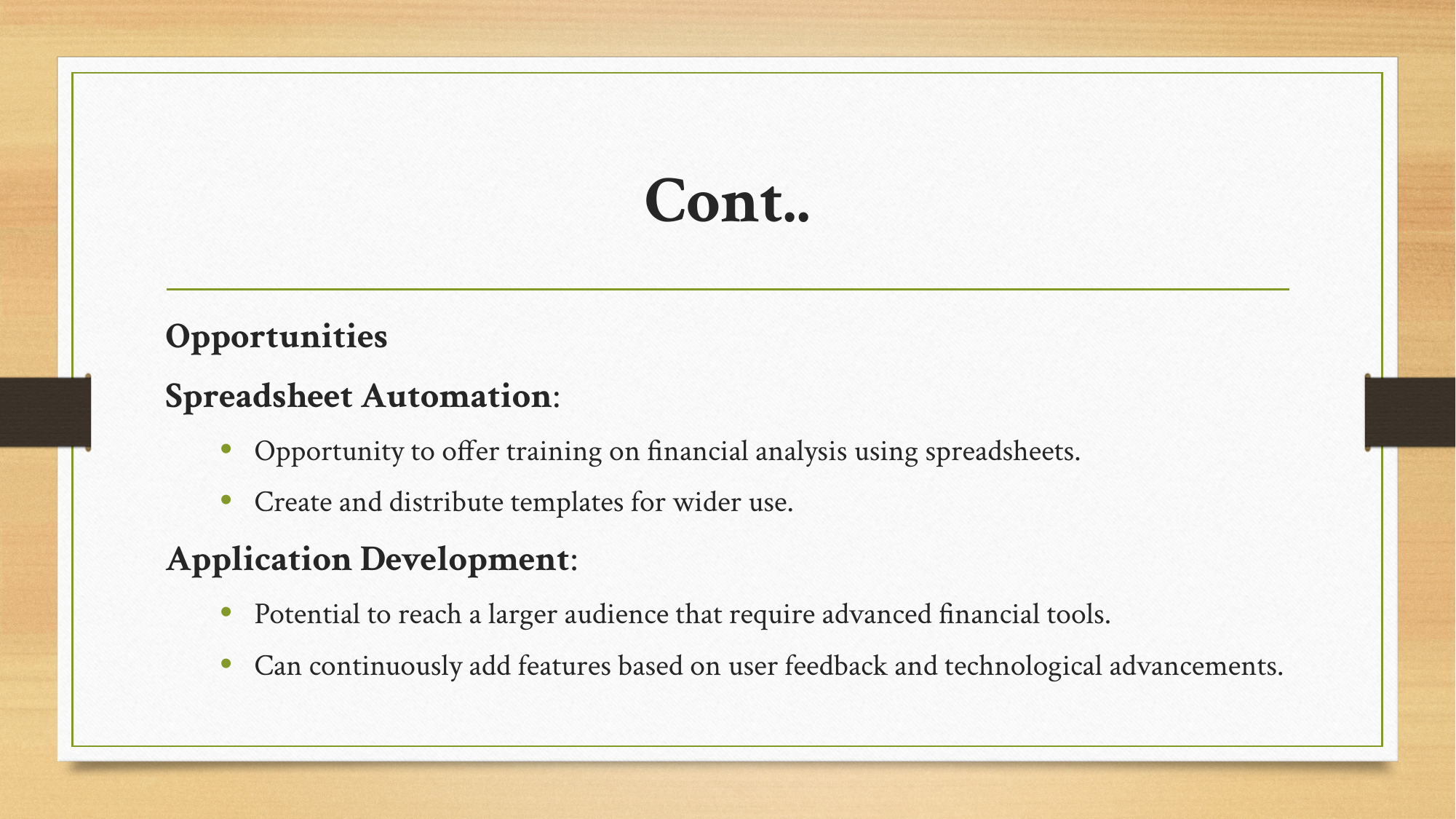

# Cont..
Opportunities
Spreadsheet Automation:
Opportunity to offer training on financial analysis using spreadsheets.
Create and distribute templates for wider use.
Application Development:
Potential to reach a larger audience that require advanced financial tools.
Can continuously add features based on user feedback and technological advancements.